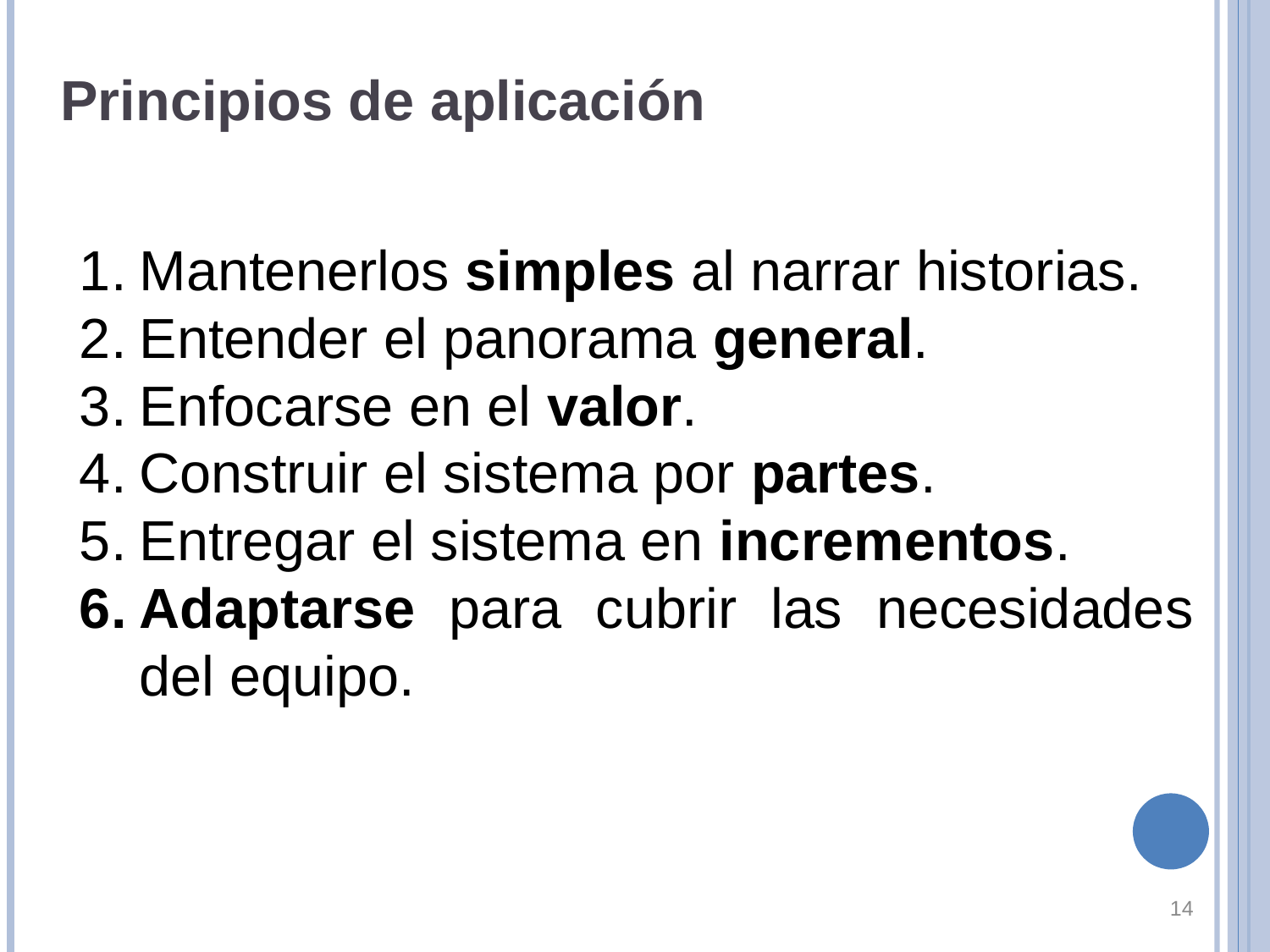

Principios de aplicación
Mantenerlos simples al narrar historias.
Entender el panorama general.
Enfocarse en el valor.
Construir el sistema por partes.
Entregar el sistema en incrementos.
Adaptarse para cubrir las necesidades del equipo.
14